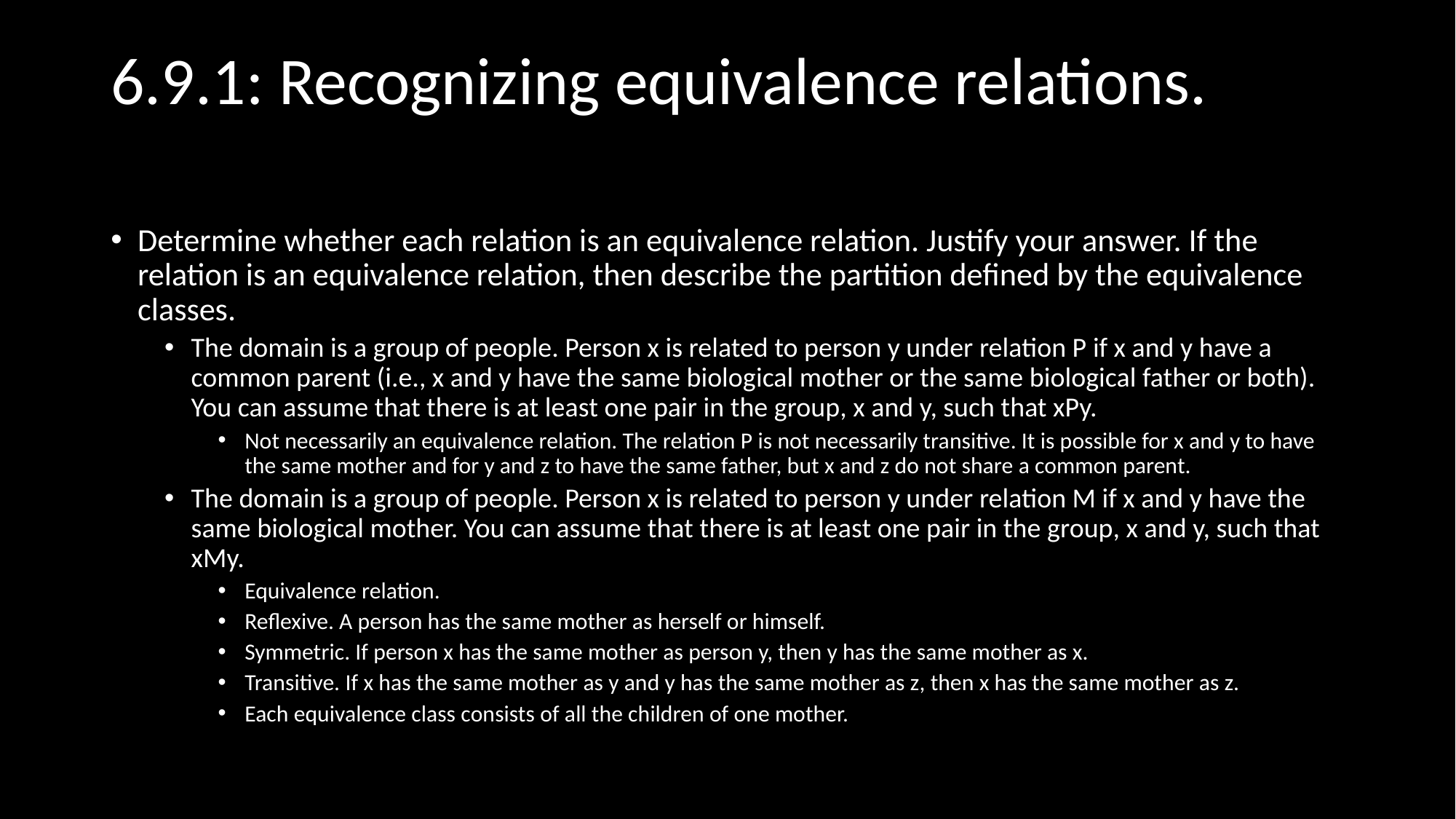

# 6.9.1: Recognizing equivalence relations.
Determine whether each relation is an equivalence relation. Justify your answer. If the relation is an equivalence relation, then describe the partition defined by the equivalence classes.
The domain is a group of people. Person x is related to person y under relation P if x and y have a common parent (i.e., x and y have the same biological mother or the same biological father or both). You can assume that there is at least one pair in the group, x and y, such that xPy.
Not necessarily an equivalence relation. The relation P is not necessarily transitive. It is possible for x and y to have the same mother and for y and z to have the same father, but x and z do not share a common parent.
The domain is a group of people. Person x is related to person y under relation M if x and y have the same biological mother. You can assume that there is at least one pair in the group, x and y, such that xMy.
Equivalence relation.
Reflexive. A person has the same mother as herself or himself.
Symmetric. If person x has the same mother as person y, then y has the same mother as x.
Transitive. If x has the same mother as y and y has the same mother as z, then x has the same mother as z.
Each equivalence class consists of all the children of one mother.